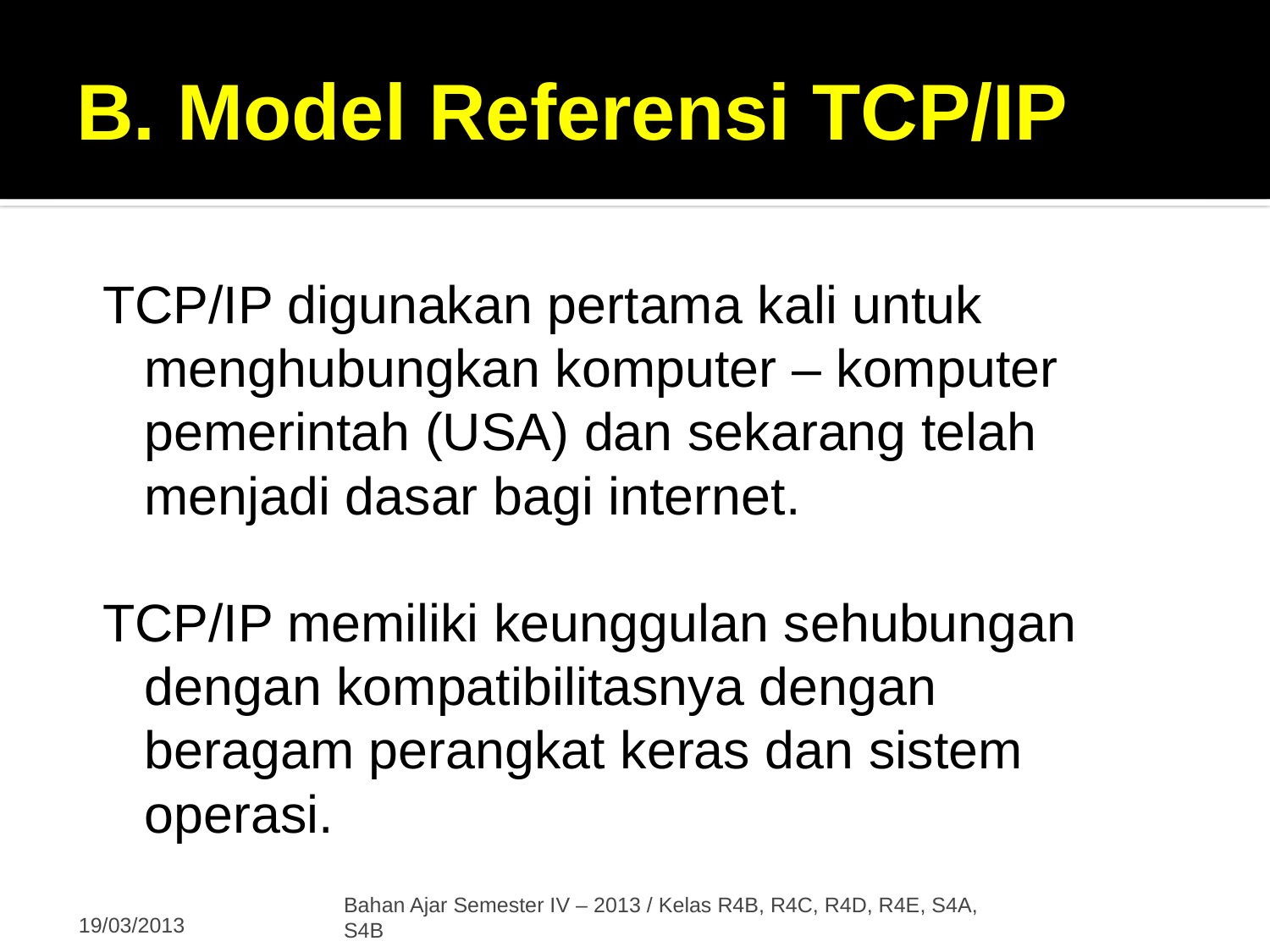

# B. Model Referensi TCP/IP
TCP/IP digunakan pertama kali untuk
menghubungkan komputer – komputer
pemerintah (USA) dan sekarang telah
menjadi dasar bagi internet.
TCP/IP memiliki keunggulan sehubungan
dengan kompatibilitasnya dengan
beragam perangkat keras dan sistem
operasi.
Bahan Ajar Semester IV – 2013 / Kelas R4B, R4C, R4D, R4E, S4A, S4B
19/03/2013